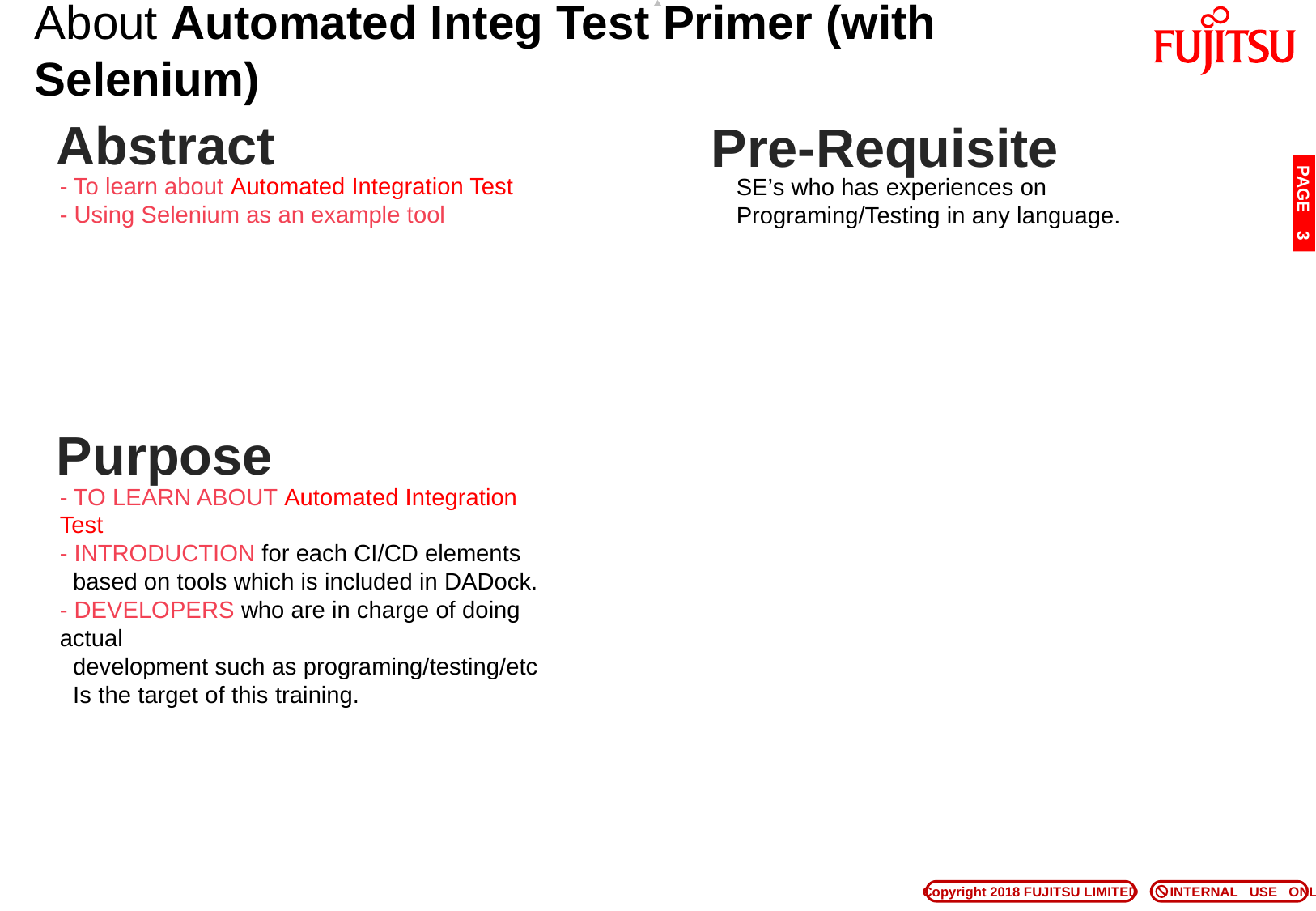

# About Automated Integ Test Primer (with Selenium)
Abstract
Pre-Requisite
- To learn about Automated Integration Test
- Using Selenium as an example tool

SE’s who has experiences on Programing/Testing in any language.
PAGE    3
Purpose
- TO LEARN ABOUT Automated Integration Test
- INTRODUCTION for each CI/CD elements
  based on tools which is included in DADock.
- DEVELOPERS who are in charge of doing actual
  development such as programing/testing/etc
  Is the target of this training.